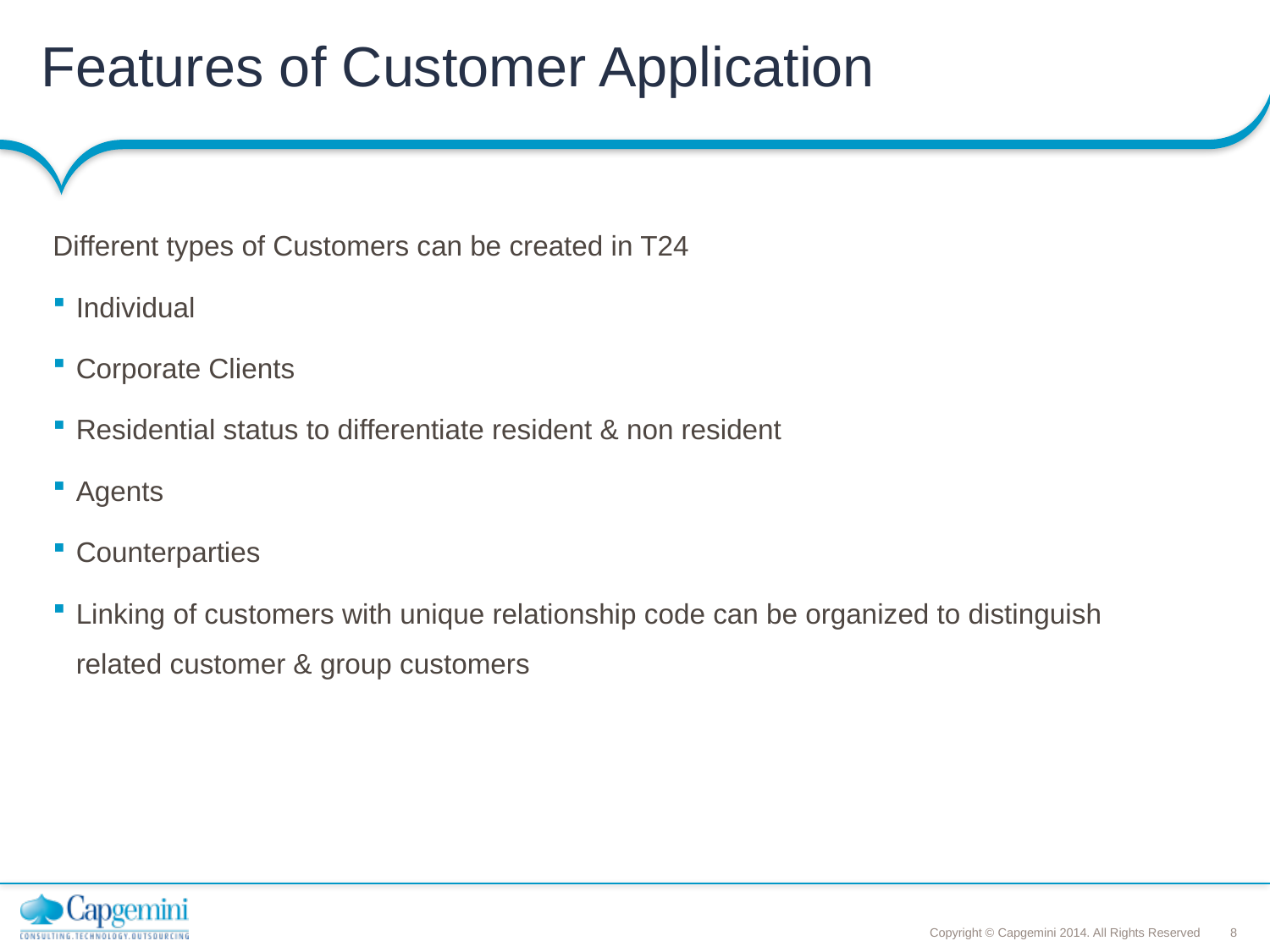

# Features of Customer Application
Different types of Customers can be created in T24
Individual
Corporate Clients
Residential status to differentiate resident & non resident
Agents
Counterparties
Linking of customers with unique relationship code can be organized to distinguish related customer & group customers